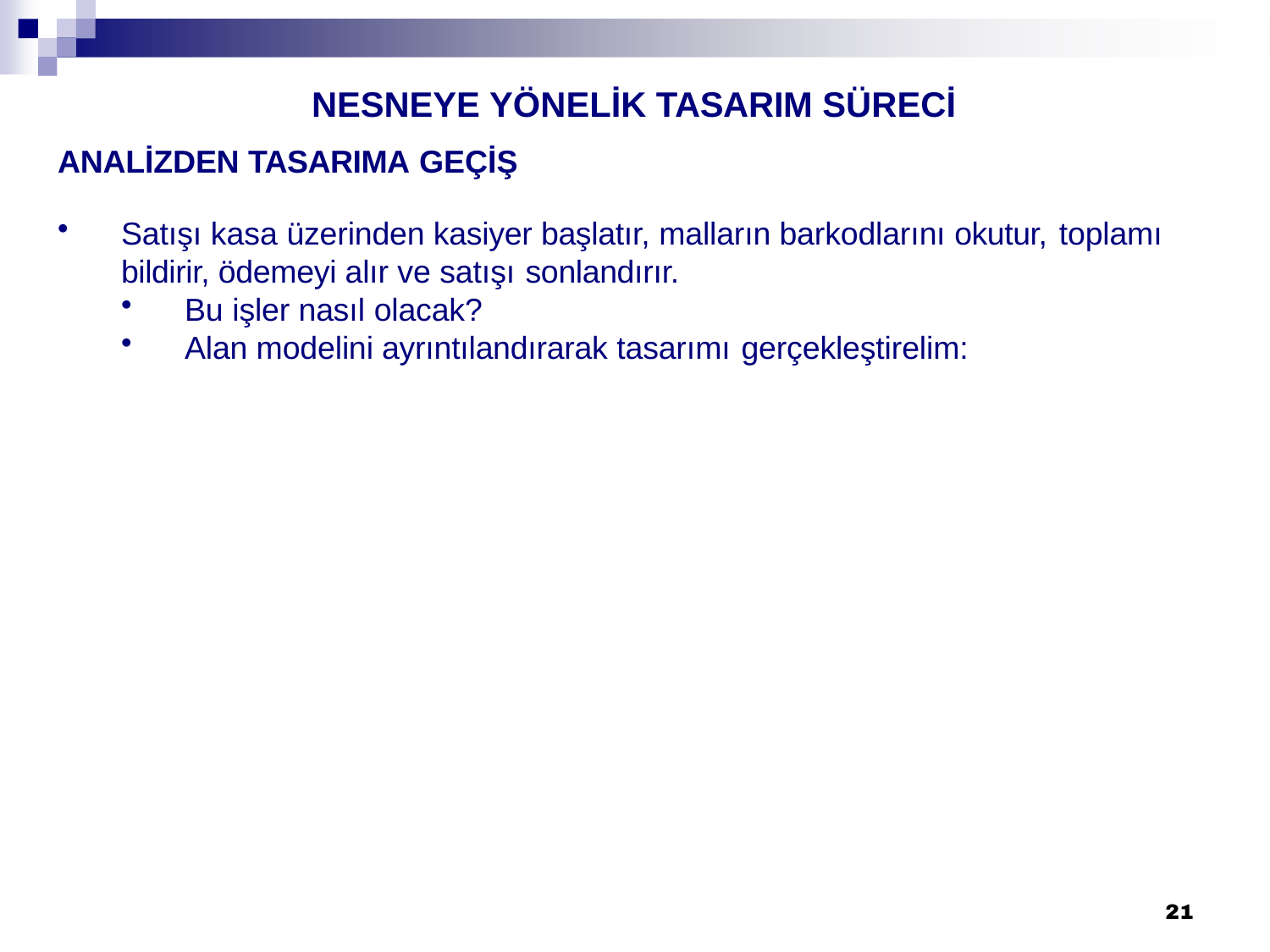

# NESNEYE YÖNELİK TASARIM SÜRECİ
ANALİZDEN TASARIMA GEÇİŞ

Satışı kasa üzerinden kasiyer başlatır, malların barkodlarını okutur, toplamı
bildirir, ödemeyi alır ve satışı sonlandırır.
Bu işler nasıl olacak?
Alan modelini ayrıntılandırarak tasarımı gerçekleştirelim:
21